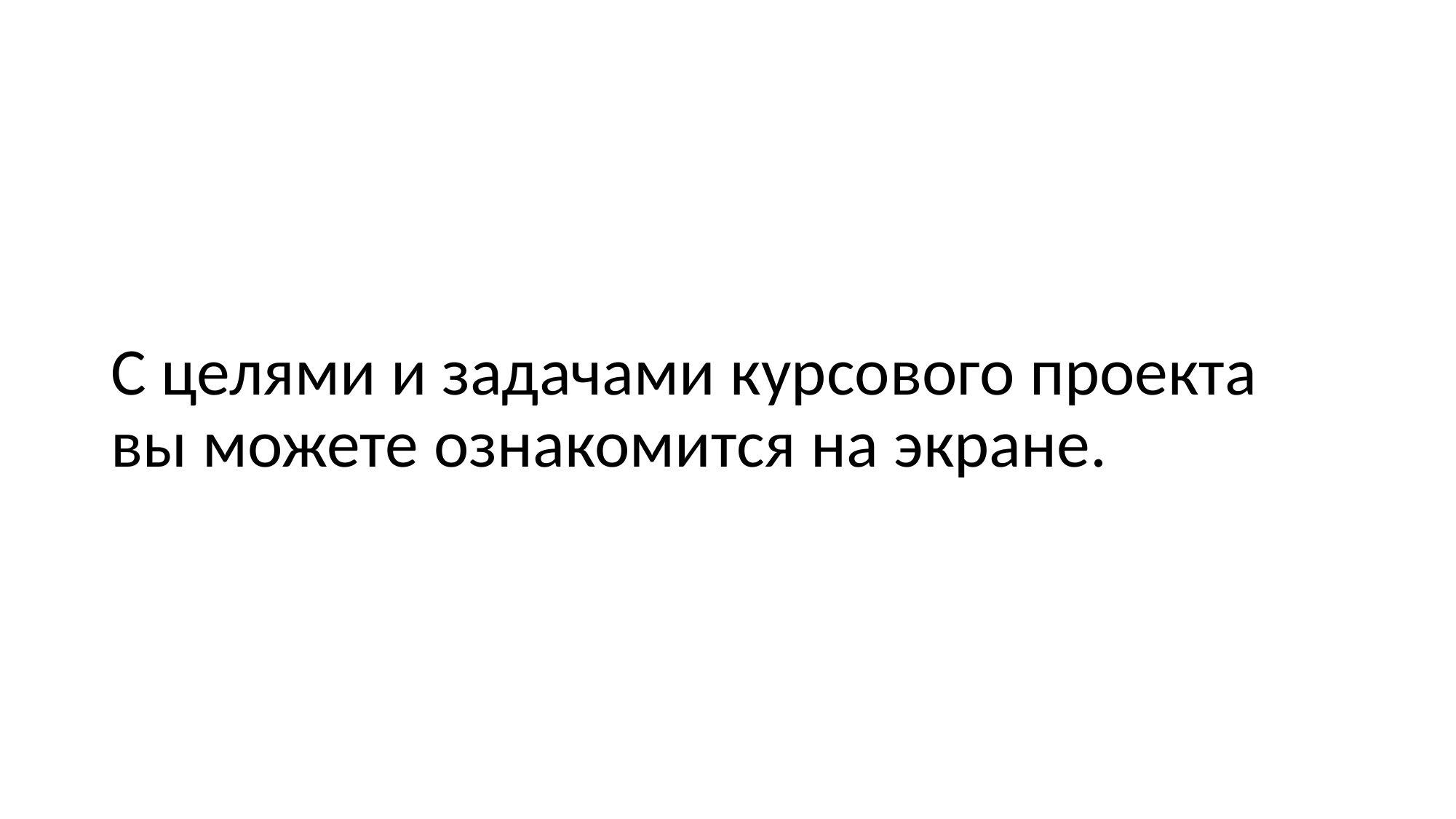

# С целями и задачами курсового проекта  вы можете ознакомится на экране.